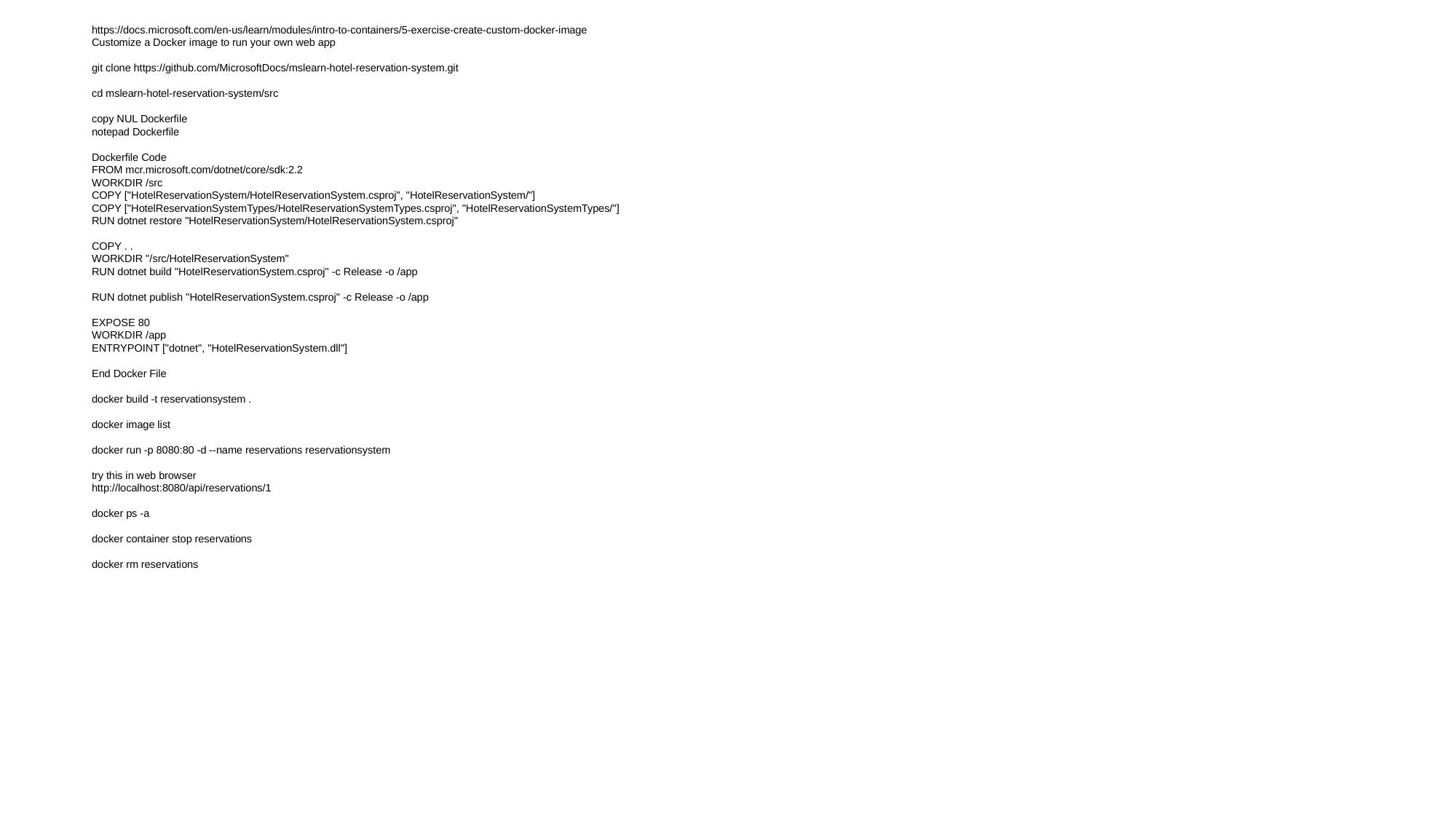

https://docs.microsoft.com/en-us/learn/modules/intro-to-containers/5-exercise-create-custom-docker-image
Customize a Docker image to run your own web app

git clone https://github.com/MicrosoftDocs/mslearn-hotel-reservation-system.git

cd mslearn-hotel-reservation-system/src

copy NUL Dockerfile
notepad Dockerfile

Dockerfile Code
FROM mcr.microsoft.com/dotnet/core/sdk:2.2
WORKDIR /src
COPY ["HotelReservationSystem/HotelReservationSystem.csproj", "HotelReservationSystem/"]
COPY ["HotelReservationSystemTypes/HotelReservationSystemTypes.csproj", "HotelReservationSystemTypes/"]
RUN dotnet restore "HotelReservationSystem/HotelReservationSystem.csproj"

COPY . .
WORKDIR "/src/HotelReservationSystem"
RUN dotnet build "HotelReservationSystem.csproj" -c Release -o /app

RUN dotnet publish "HotelReservationSystem.csproj" -c Release -o /app

EXPOSE 80
WORKDIR /app
ENTRYPOINT ["dotnet", "HotelReservationSystem.dll"]

End Docker File

docker build -t reservationsystem .

docker image list

docker run -p 8080:80 -d --name reservations reservationsystem

try this in web browser
http://localhost:8080/api/reservations/1

docker ps -a

docker container stop reservations

docker rm reservations